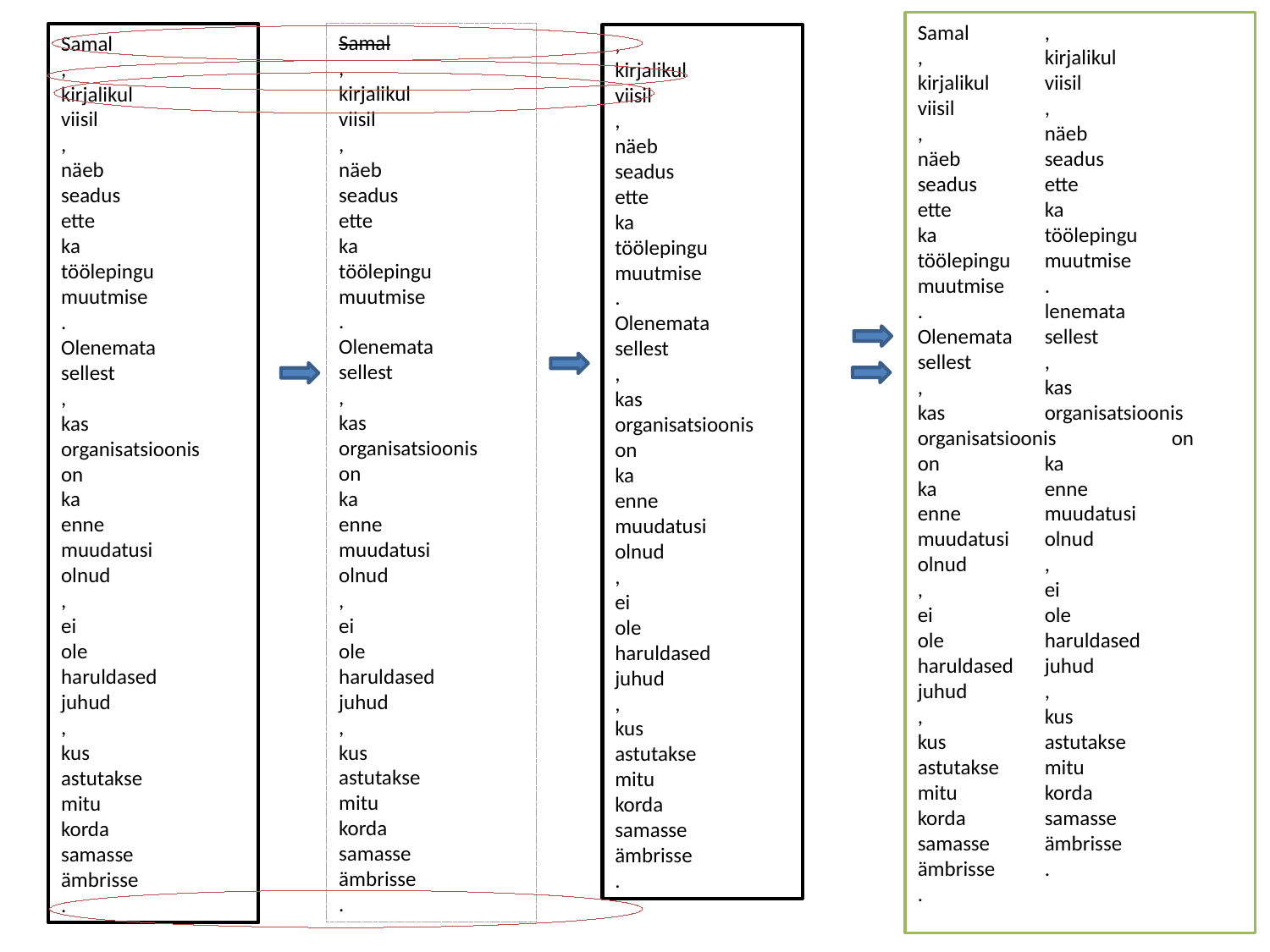

Samal	,
,	kirjalikul
kirjalikul	viisil
viisil	,
,	näeb
näeb	seadus
seadus	ette
ette	ka
ka	töölepingu
töölepingu	muutmise
muutmise	.
.	lenemata
Olenemata	sellest
sellest	,
,	kas
kas	organisatsioonis
organisatsioonis	on
on	ka
ka	enne
enne	muudatusi
muudatusi	olnud
olnud	,
,	ei
ei	ole
ole	haruldased
haruldased	juhud
juhud	,
,	kus
kus	astutakse
astutakse	mitu
mitu	korda
korda	samasse
samasse	ämbrisse
ämbrisse	.
.

Samal
,
kirjalikul
viisil
,
näeb
seadus
ette
ka
töölepingu
muutmise
.
Olenemata
sellest
,
kas
organisatsioonis
on
ka
enne
muudatusi
olnud
,
ei
ole
haruldased
juhud
,
kus
astutakse
mitu
korda
samasse
ämbrisse
.
Samal
,
kirjalikul
viisil
,
näeb
seadus
ette
ka
töölepingu
muutmise
.
Olenemata
sellest
,
kas
organisatsioonis
on
ka
enne
muudatusi
olnud
,
ei
ole
haruldased
juhud
,
kus
astutakse
mitu
korda
samasse
ämbrisse
.
,
kirjalikul
viisil
,
näeb
seadus
ette
ka
töölepingu
muutmise
.
Olenemata
sellest
,
kas
organisatsioonis
on
ka
enne
muudatusi
olnud
,
ei
ole
haruldased
juhud
,
kus
astutakse
mitu
korda
samasse
ämbrisse
.